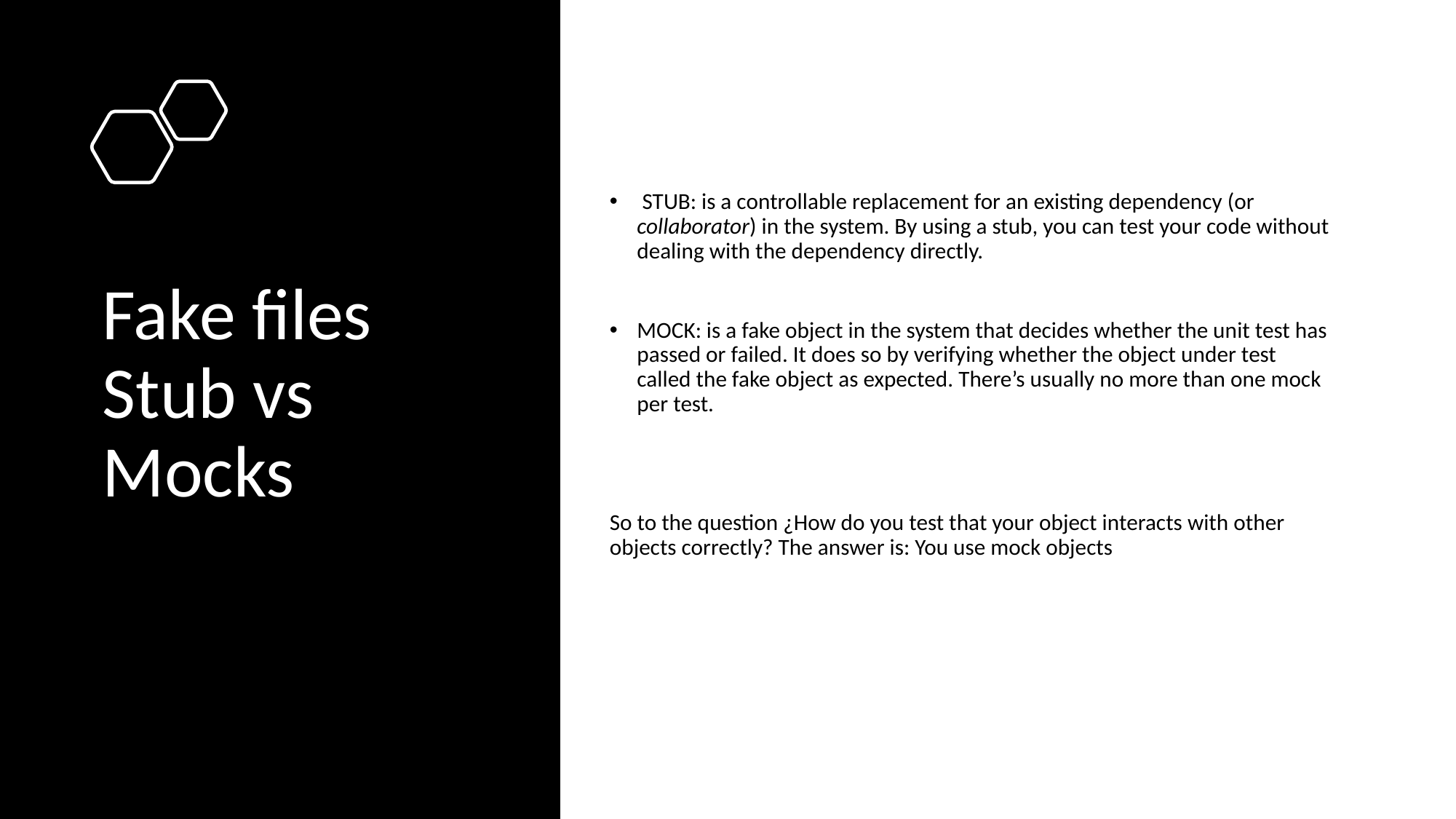

# Fake files Stub vs Mocks
 STUB: is a controllable replacement for an existing dependency (or collaborator) in the system. By using a stub, you can test your code without dealing with the dependency directly.

MOCK: is a fake object in the system that decides whether the unit test has passed or failed. It does so by verifying whether the object under test called the fake object as expected. There’s usually no more than one mock per test.

So to the question ¿How do you test that your object interacts with other objects correctly? The answer is: You use mock objects